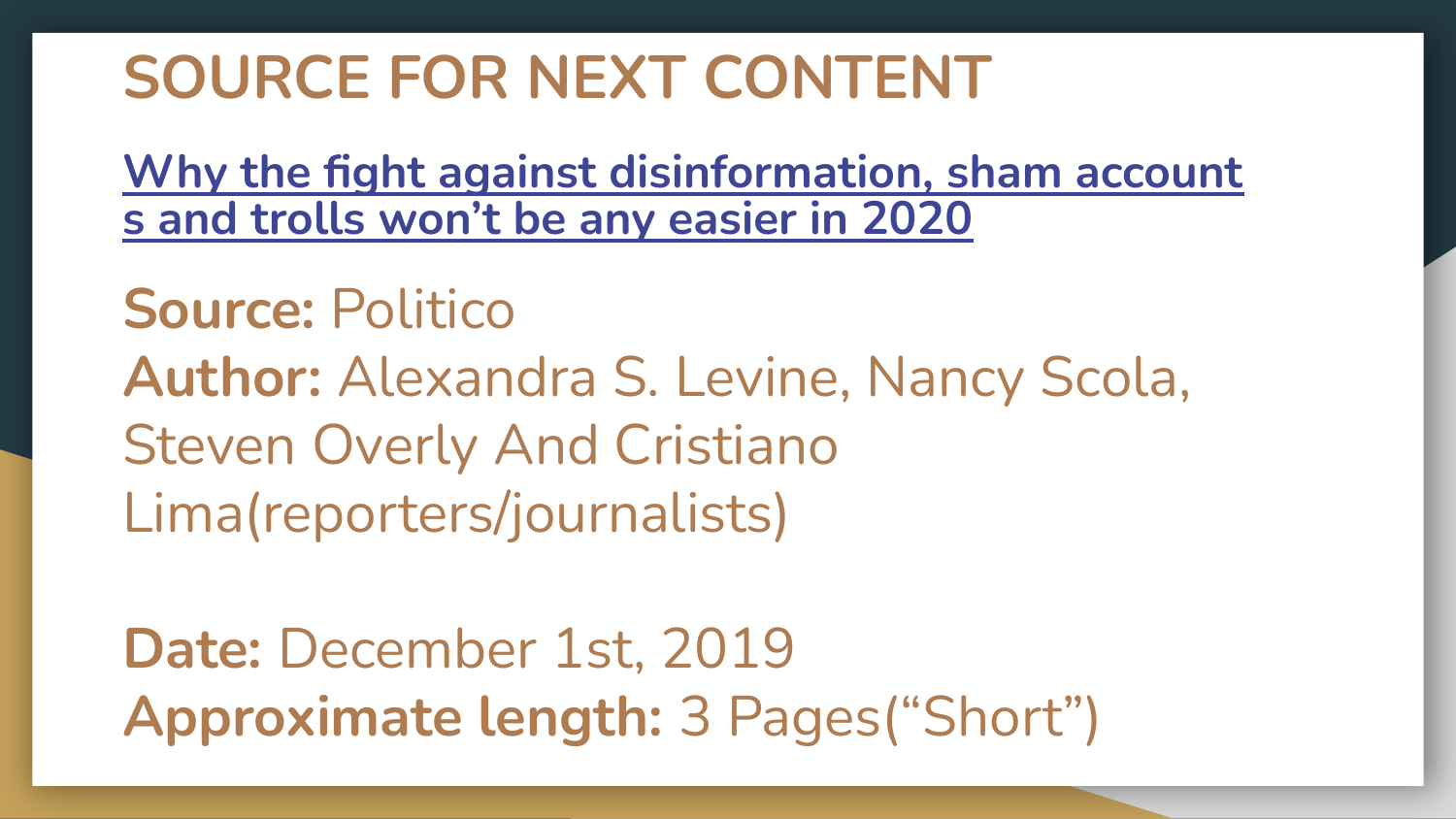

# SOURCE FOR NEXT CONTENT
Why the fight against disinformation, sham accounts and trolls won’t be any easier in 2020

Source: Politico
Author: Alexandra S. Levine, Nancy Scola, Steven Overly And Cristiano Lima(reporters/journalists)

Date: December 1st, 2019
Approximate length: 3 Pages(“Short”)